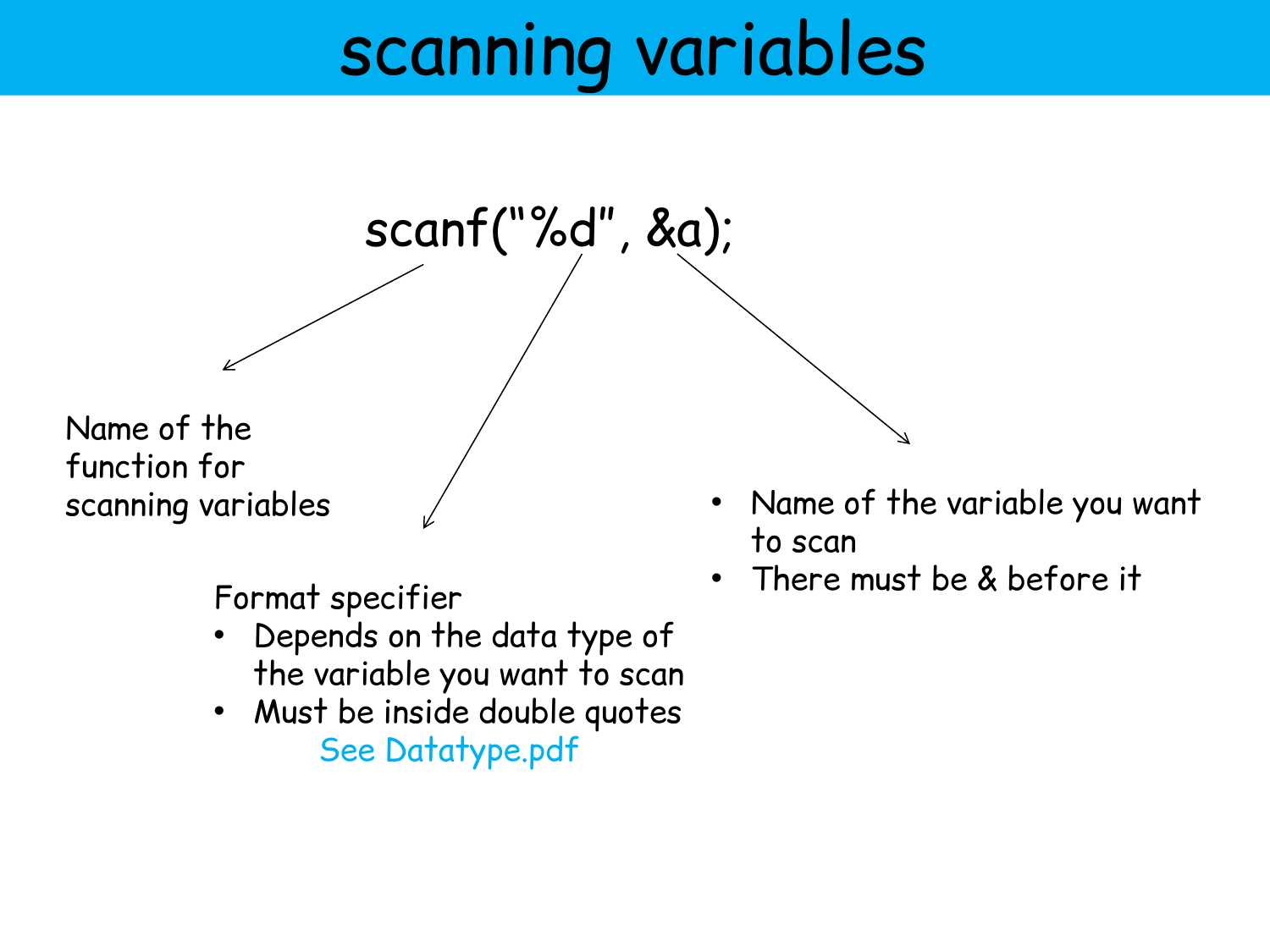

scanning variables
	                 scanf(“%d”, &a);
Name of the function for scanning variables
Name of the variable you want to scan
There must be & before it
Format specifier
Depends on the data type of the variable you want to scan
Must be inside double quotes
           See Datatype.pdf